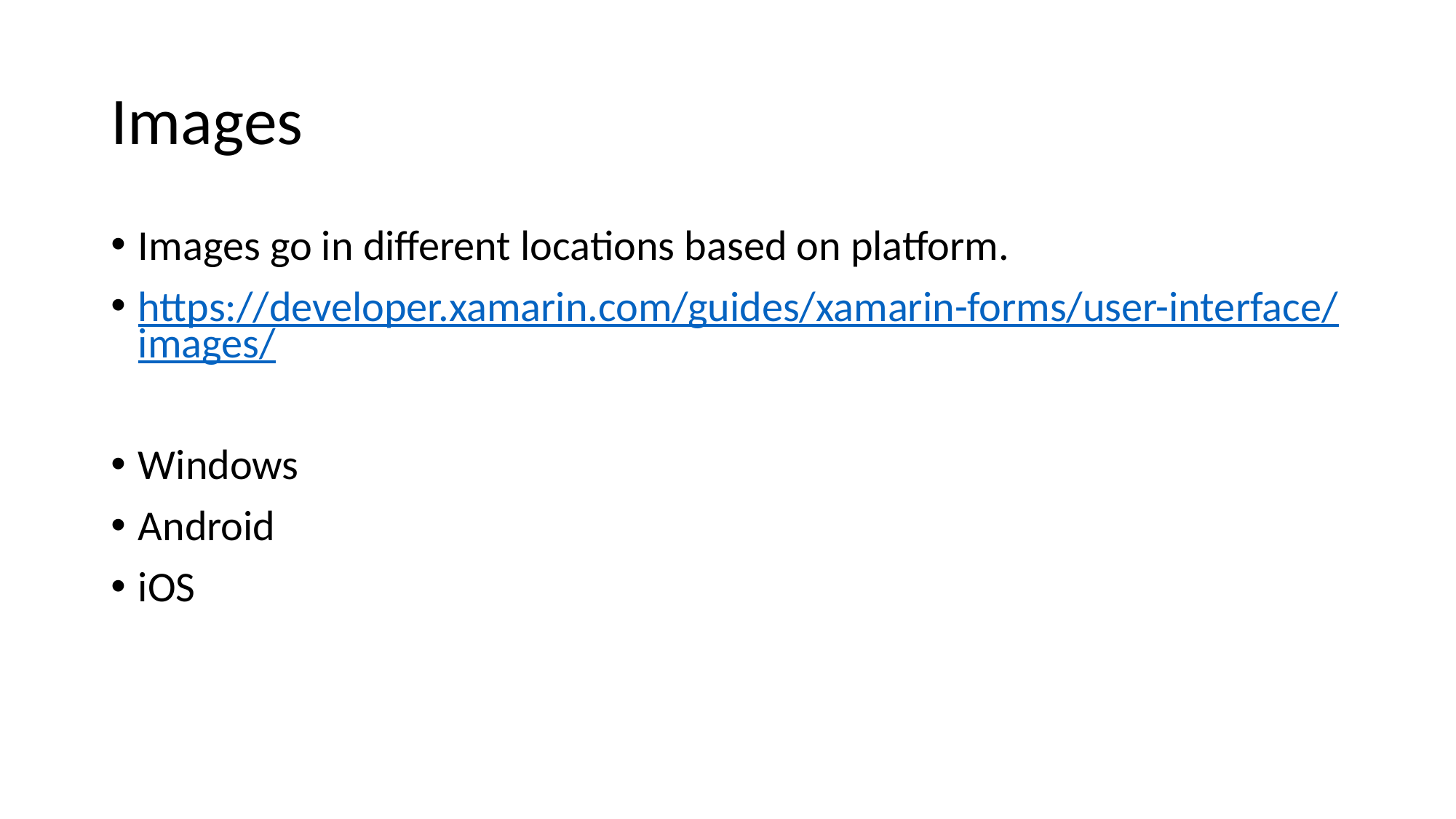

# Images
Images go in different locations based on platform.
https://developer.xamarin.com/guides/xamarin-forms/user-interface/images/

Windows
Android
iOS